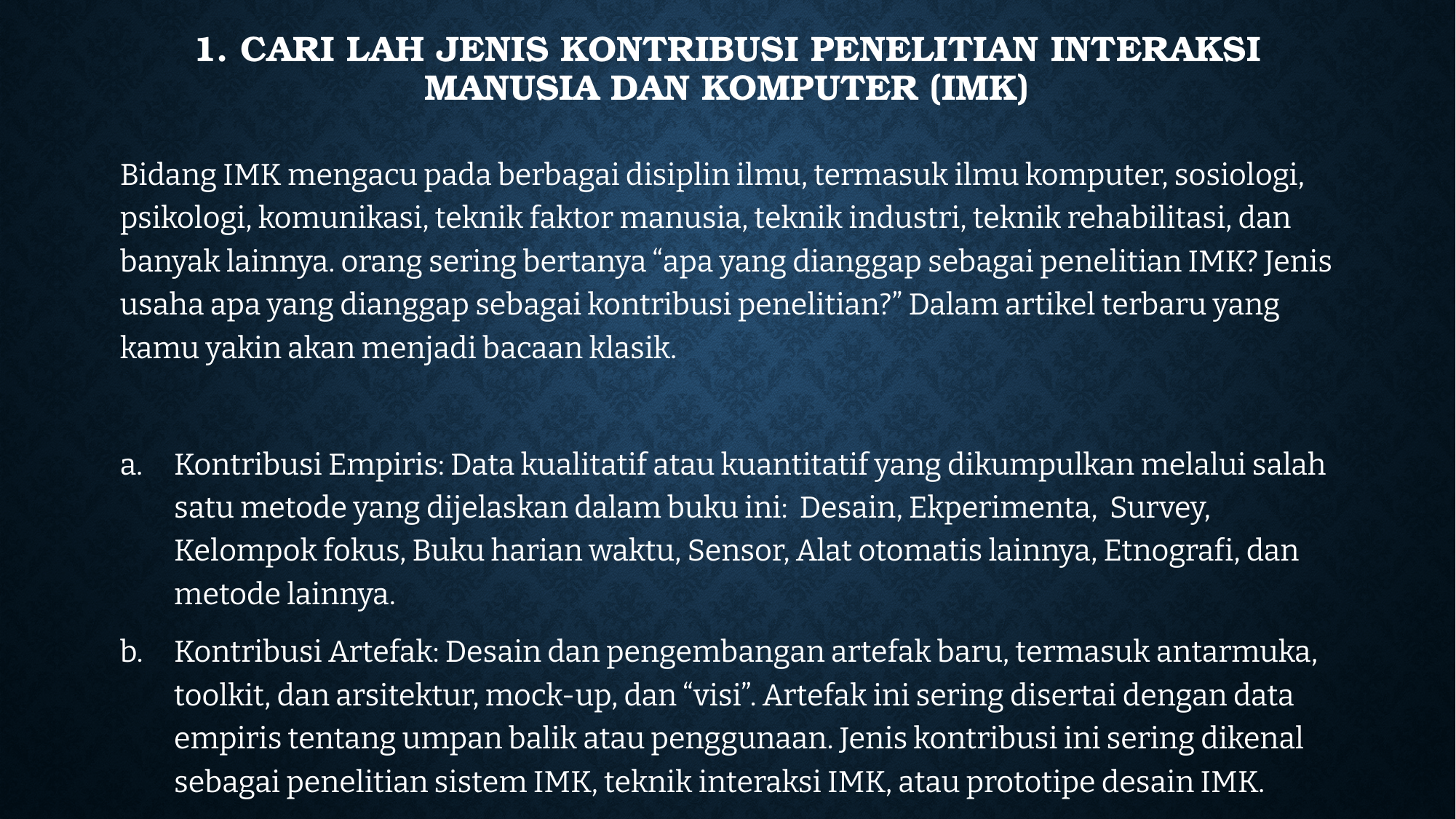

# 1. Cari lah jenis kontribusi penelitian interaksi manusia dan komputer (imk)
Bidang IMK mengacu pada berbagai disiplin ilmu, termasuk ilmu komputer, sosiologi, psikologi, komunikasi, teknik faktor manusia, teknik industri, teknik rehabilitasi, dan banyak lainnya. orang sering bertanya “apa yang dianggap sebagai penelitian IMK? Jenis usaha apa yang dianggap sebagai kontribusi penelitian?” Dalam artikel terbaru yang kamu yakin akan menjadi bacaan klasik.

Kontribusi Empiris: Data kualitatif atau kuantitatif yang dikumpulkan melalui salah satu metode yang dijelaskan dalam buku ini:  Desain, Ekperimenta,  Survey, Kelompok fokus, Buku harian waktu, Sensor, Alat otomatis lainnya, Etnografi, dan metode lainnya.
Kontribusi Artefak: Desain dan pengembangan artefak baru, termasuk antarmuka, toolkit, dan arsitektur, mock-up, dan “visi”. Artefak ini sering disertai dengan data empiris tentang umpan balik atau penggunaan. Jenis kontribusi ini sering dikenal sebagai penelitian sistem IMK, teknik interaksi IMK, atau prototipe desain IMK.